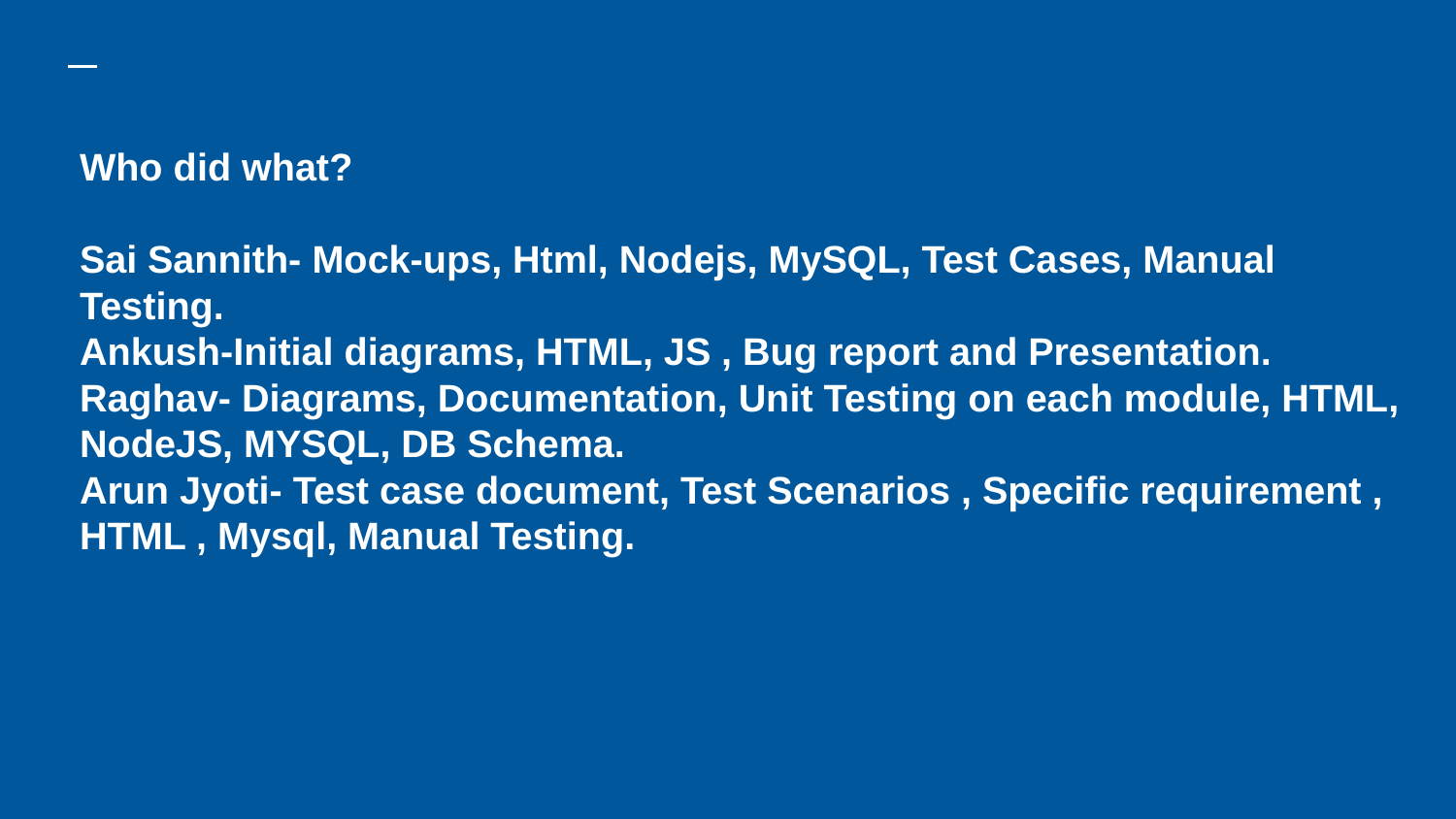

# Who did what?

Sai Sannith- Mock-ups, Html, Nodejs, MySQL, Test Cases, Manual Testing.
Ankush-Initial diagrams, HTML, JS , Bug report and Presentation.
Raghav- Diagrams, Documentation, Unit Testing on each module, HTML, NodeJS, MYSQL, DB Schema.
Arun Jyoti- Test case document, Test Scenarios , Specific requirement , HTML , Mysql, Manual Testing.